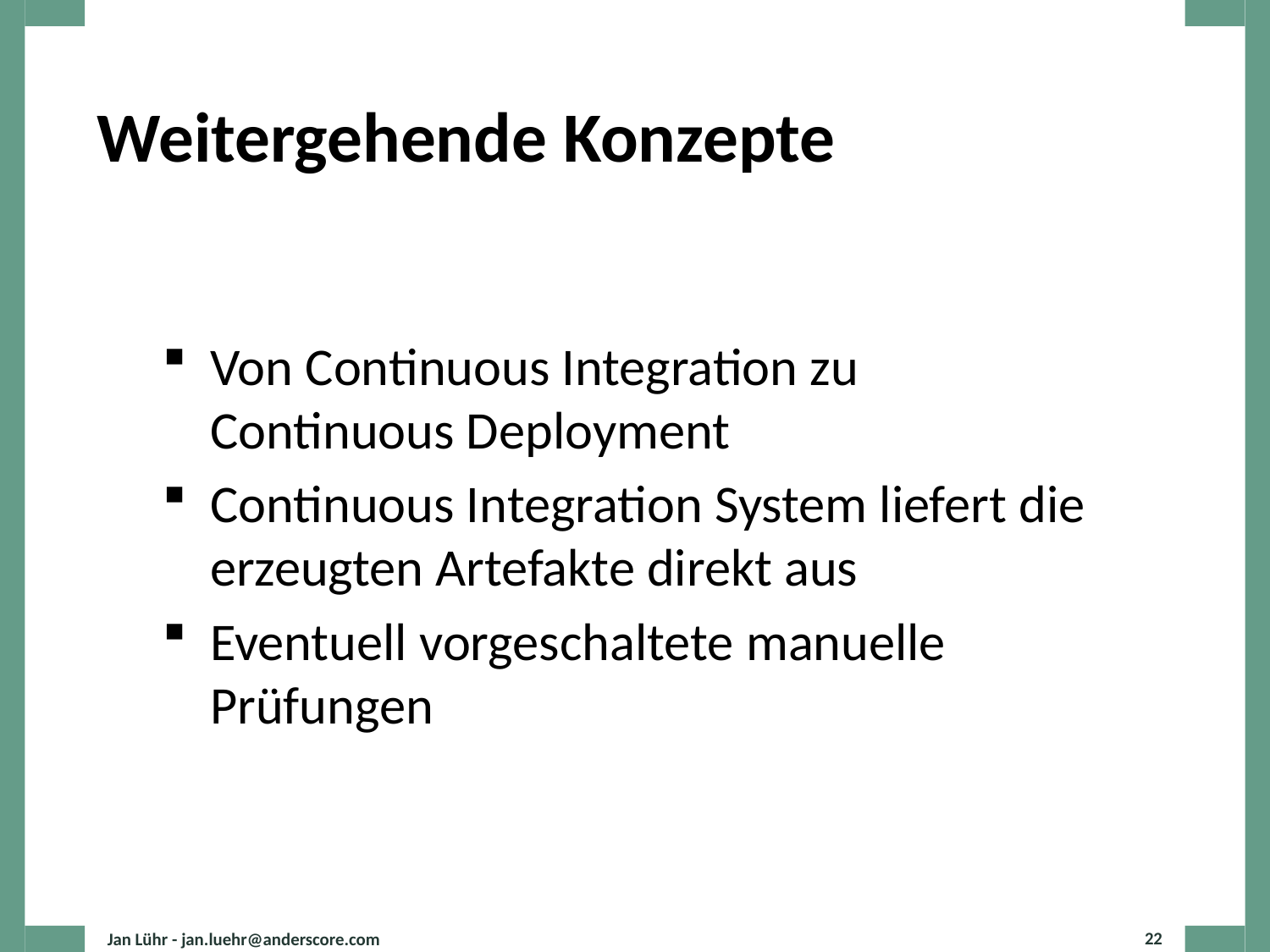

# Weitergehende Konzepte
Von Continuous Integration zu Continuous Deployment
Continuous Integration System liefert die erzeugten Artefakte direkt aus
Eventuell vorgeschaltete manuelle Prüfungen
Jan Lühr - jan.luehr@anderscore.com
22